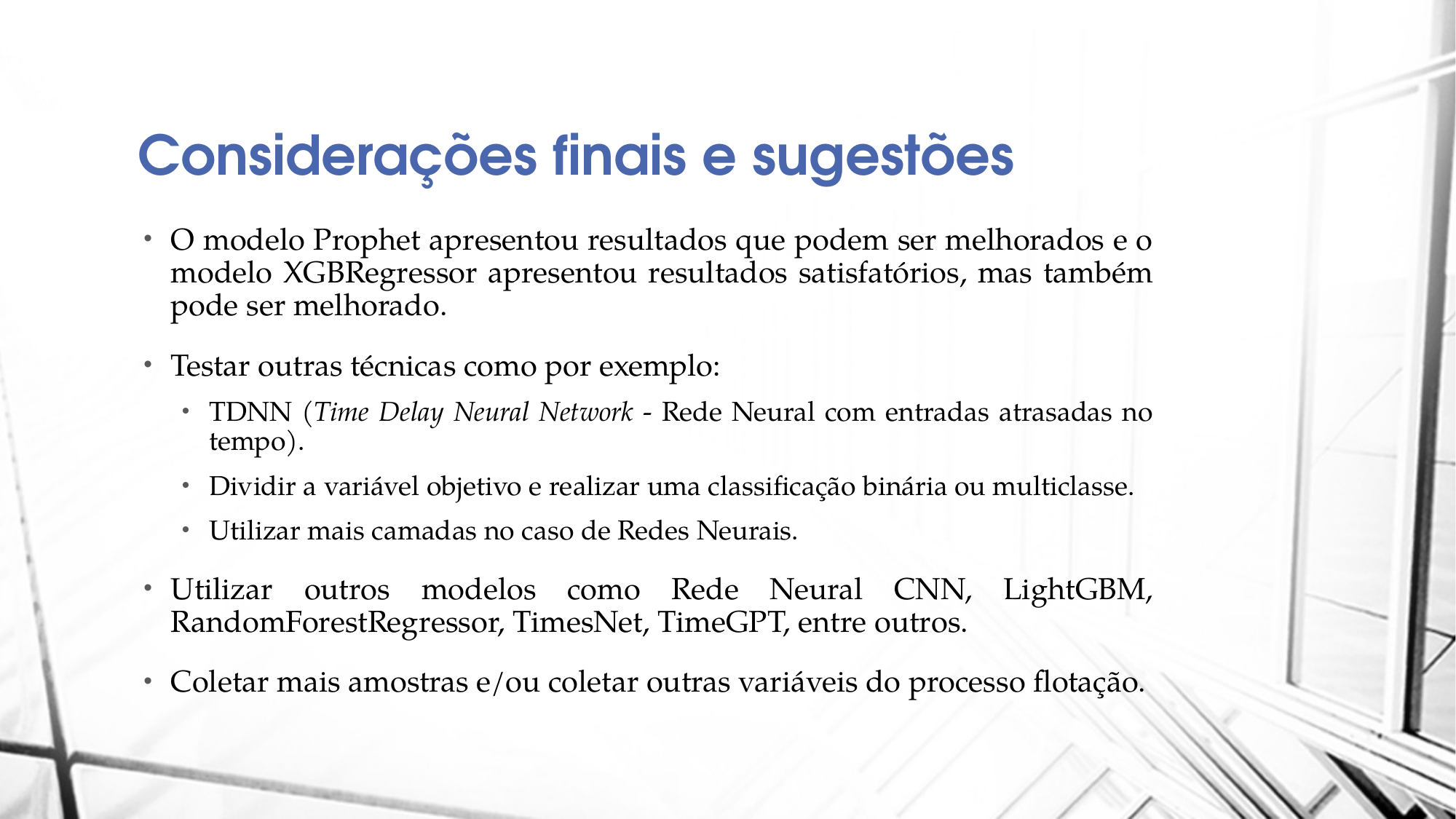

# Considerações finais e sugestões
O modelo Prophet apresentou resultados que podem ser melhorados e o modelo XGBRegressor apresentou resultados satisfatórios, mas também pode ser melhorado.
Testar outras técnicas como por exemplo:
TDNN (Time Delay Neural Network - Rede Neural com entradas atrasadas no tempo).
Dividir a variável objetivo e realizar uma classificação binária ou multiclasse.
Utilizar mais camadas no caso de Redes Neurais.
Utilizar outros modelos como Rede Neural CNN, LightGBM, RandomForestRegressor, TimesNet, TimeGPT, entre outros.
Coletar mais amostras e/ou coletar outras variáveis do processo flotação.